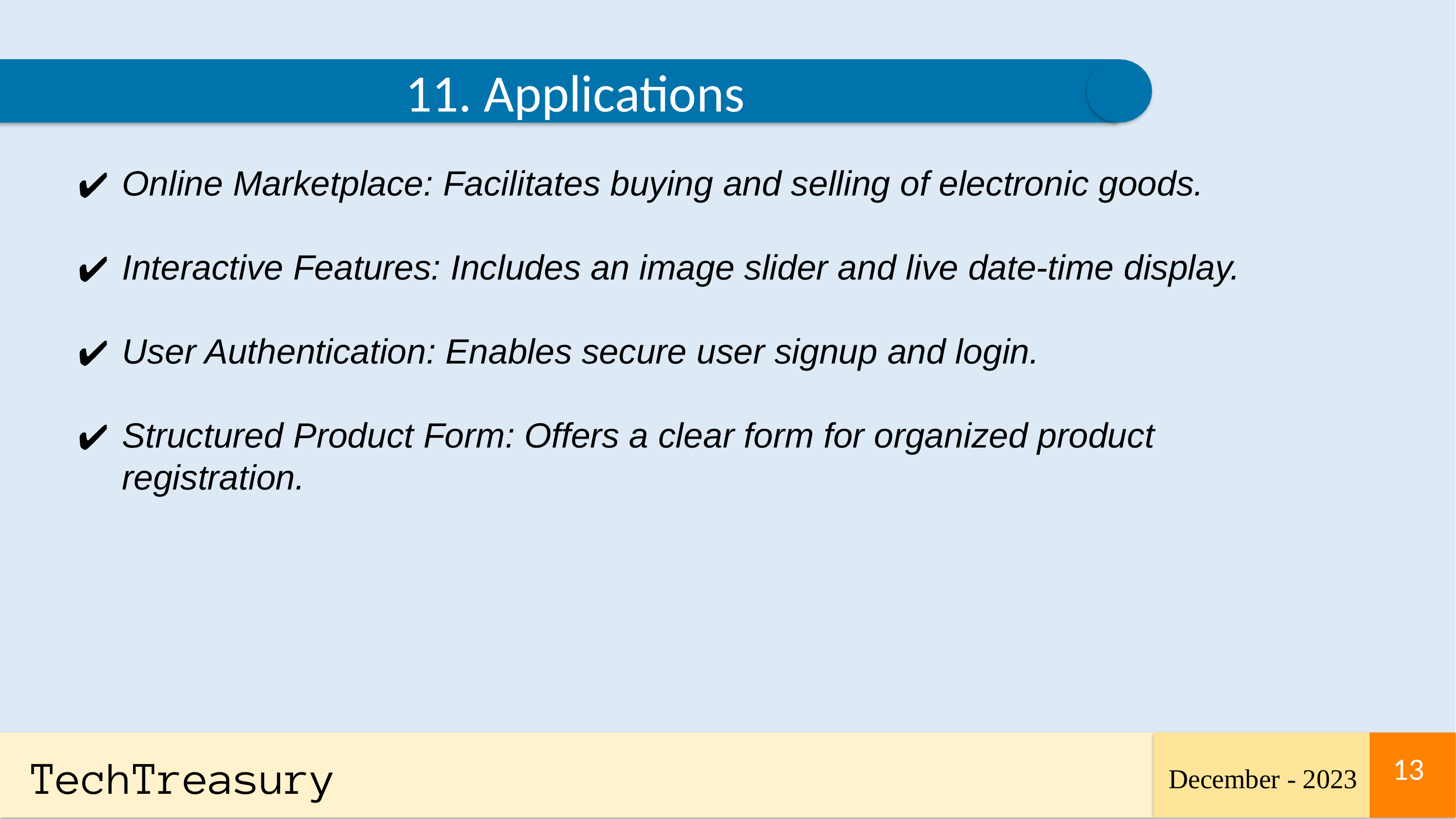

11. Applications

Online Marketplace: Facilitates buying and selling of electronic goods.

Interactive Features: Includes an image slider and live date-time display.

User Authentication: Enables secure user signup and login.

Structured Product Form: Offers a clear form for organized product registration.

TechTreasury
December - 2023
13
13